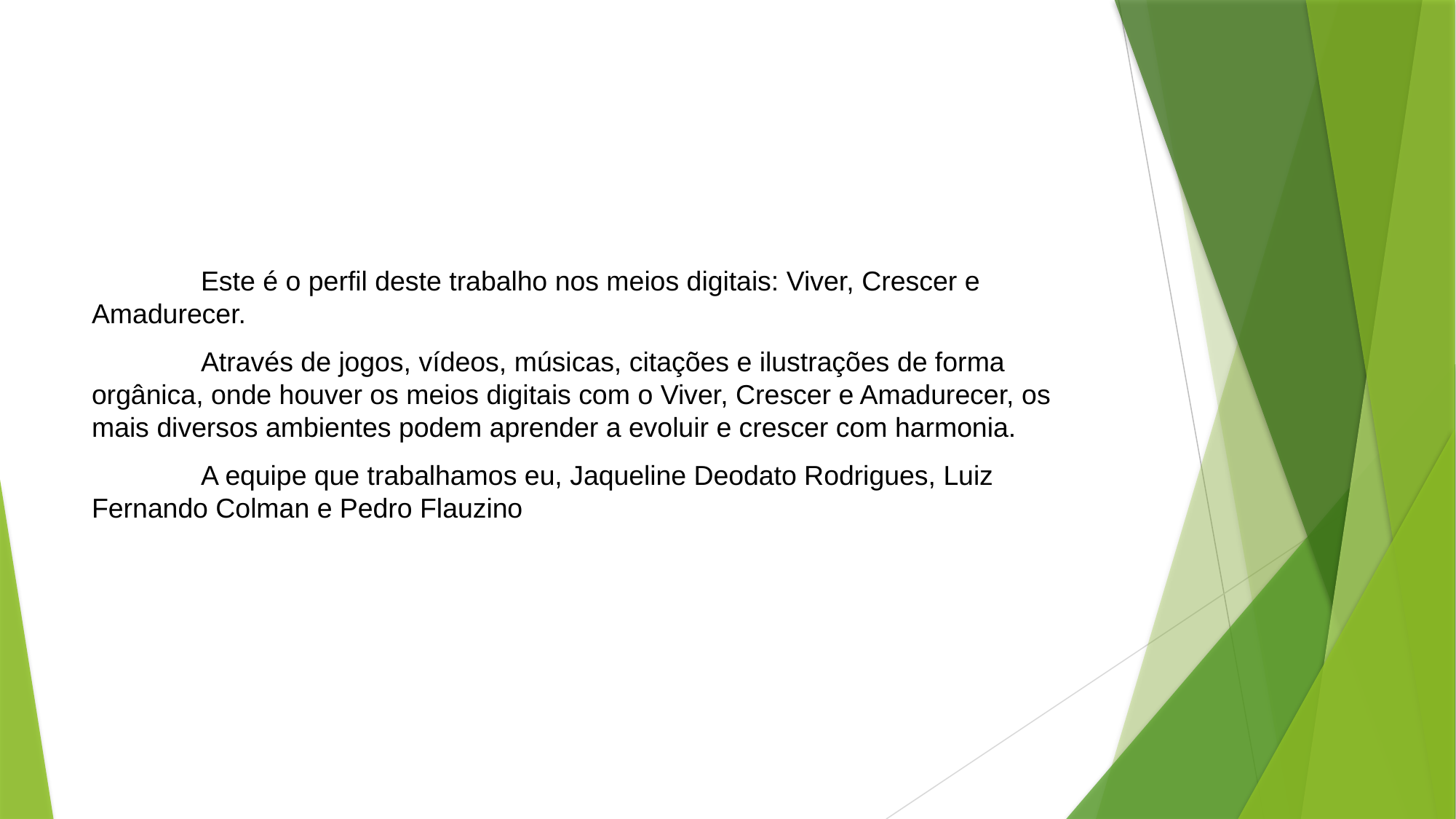

#
	Este é o perfil deste trabalho nos meios digitais: Viver, Crescer e Amadurecer.
	Através de jogos, vídeos, músicas, citações e ilustrações de forma orgânica, onde houver os meios digitais com o Viver, Crescer e Amadurecer, os mais diversos ambientes podem aprender a evoluir e crescer com harmonia.
	A equipe que trabalhamos eu, Jaqueline Deodato Rodrigues, Luiz Fernando Colman e Pedro Flauzino